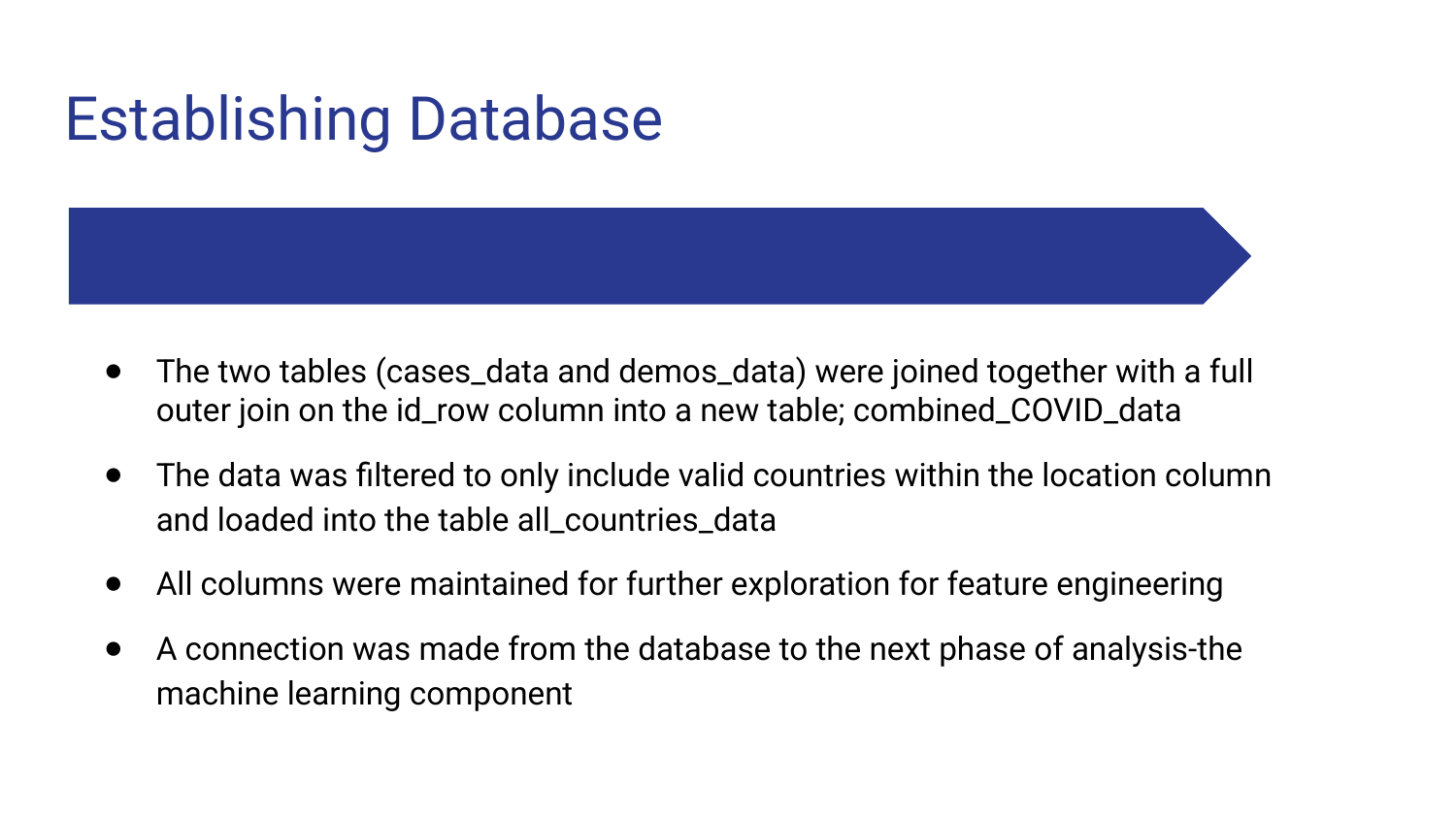

# Establishing Database

The two tables (cases_data and demos_data) were joined together with a full outer join on the id_row column into a new table; combined_COVID_data
The data was filtered to only include valid countries within the location column and loaded into the table all_countries_data
All columns were maintained for further exploration for feature engineering
A connection was made from the database to the next phase of analysis-the machine learning component